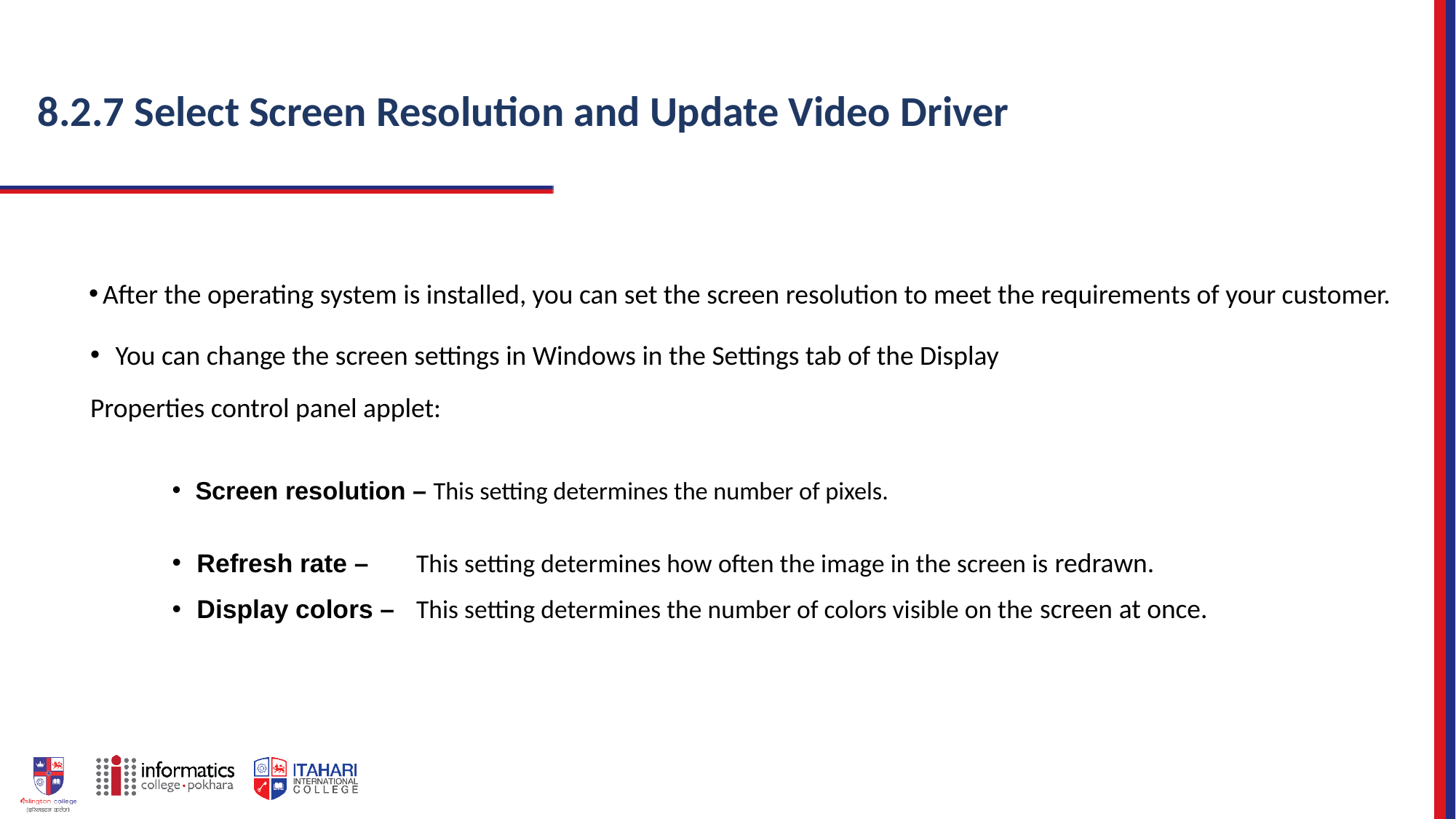

# 8.2.7 Select Screen Resolution and Update Video Driver
After the operating system is installed, you can set the screen resolution to meet the requirements of your customer.

You can change the screen settings in Windows in the Settings tab of the Display
Properties control panel applet:

Screen resolution – This setting determines the number of pixels.
Refresh rate –
Display colors –
This setting determines how often the image in the screen is redrawn.
This setting determines the number of colors visible on the screen at once.